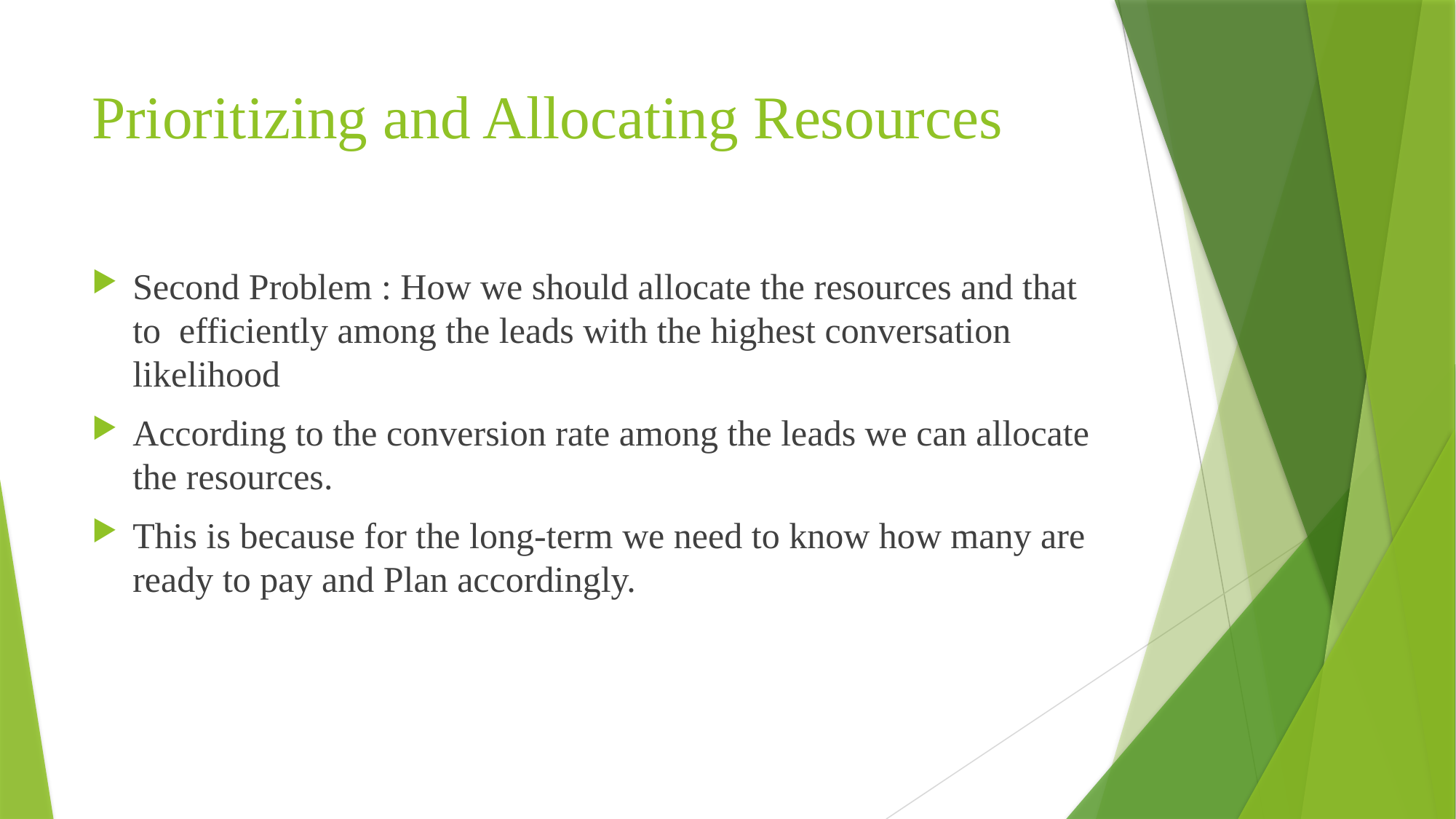

# Prioritizing and Allocating Resources
Second Problem : How we should allocate the resources and that to  efficiently among the leads with the highest conversation likelihood
According to the conversion rate among the leads we can allocate the resources.
This is because for the long-term we need to know how many are ready to pay and Plan accordingly.